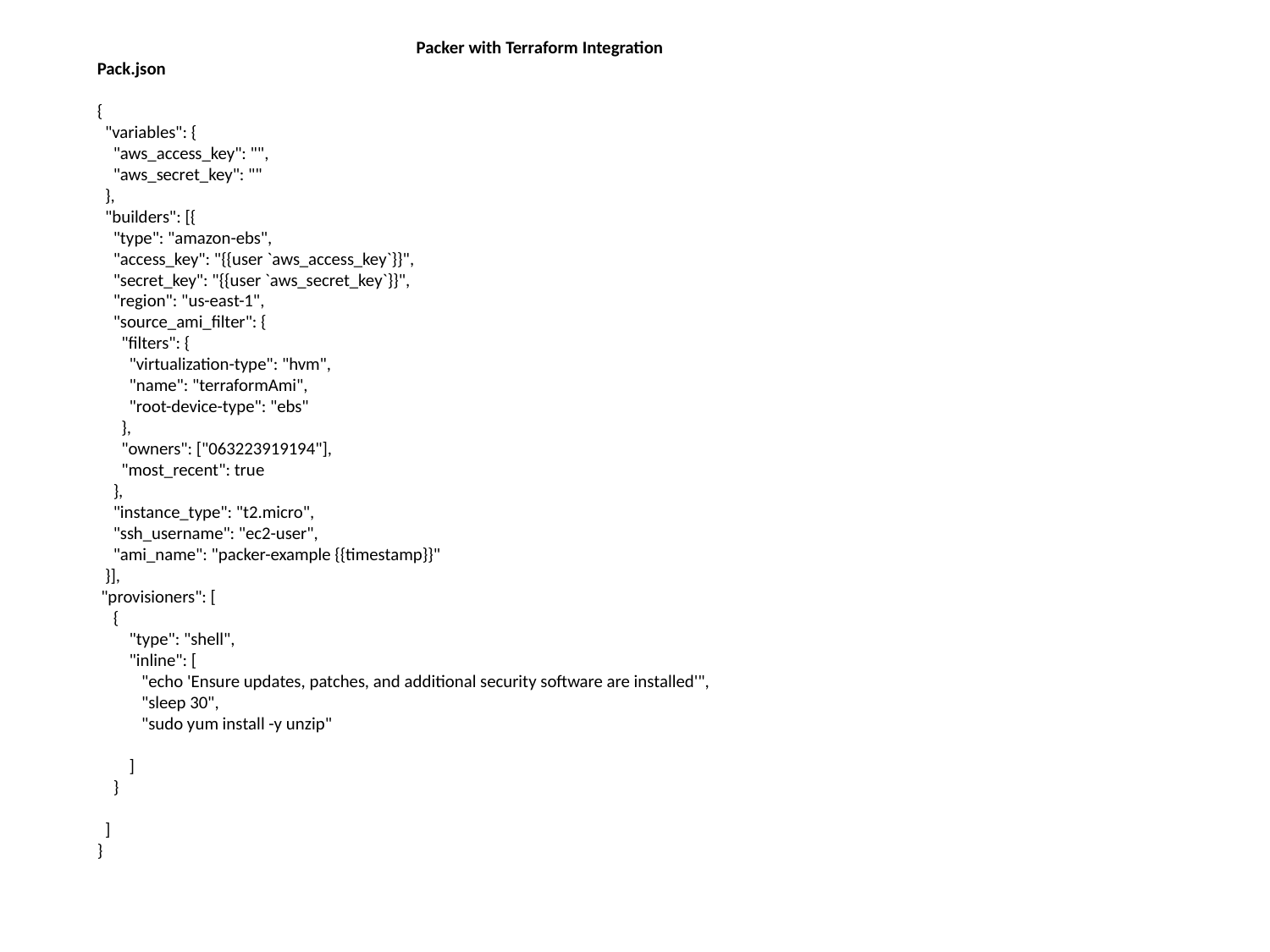

Packer with Terraform Integration
Pack.json

{
  "variables": {
    "aws_access_key": "",
    "aws_secret_key": ""
  },
  "builders": [{
    "type": "amazon-ebs",
    "access_key": "{{user `aws_access_key`}}",
    "secret_key": "{{user `aws_secret_key`}}",
    "region": "us-east-1",
    "source_ami_filter": {
      "filters": {
        "virtualization-type": "hvm",
        "name": "terraformAmi",
        "root-device-type": "ebs"
      },
      "owners": ["063223919194"],
      "most_recent": true
    },
    "instance_type": "t2.micro",
    "ssh_username": "ec2-user",
    "ami_name": "packer-example {{timestamp}}"
  }],
 "provisioners": [
    {
        "type": "shell",
        "inline": [
           "echo 'Ensure updates, patches, and additional security software are installed'",
           "sleep 30",
           "sudo yum install -y unzip"

        ]
    }

  ]
}